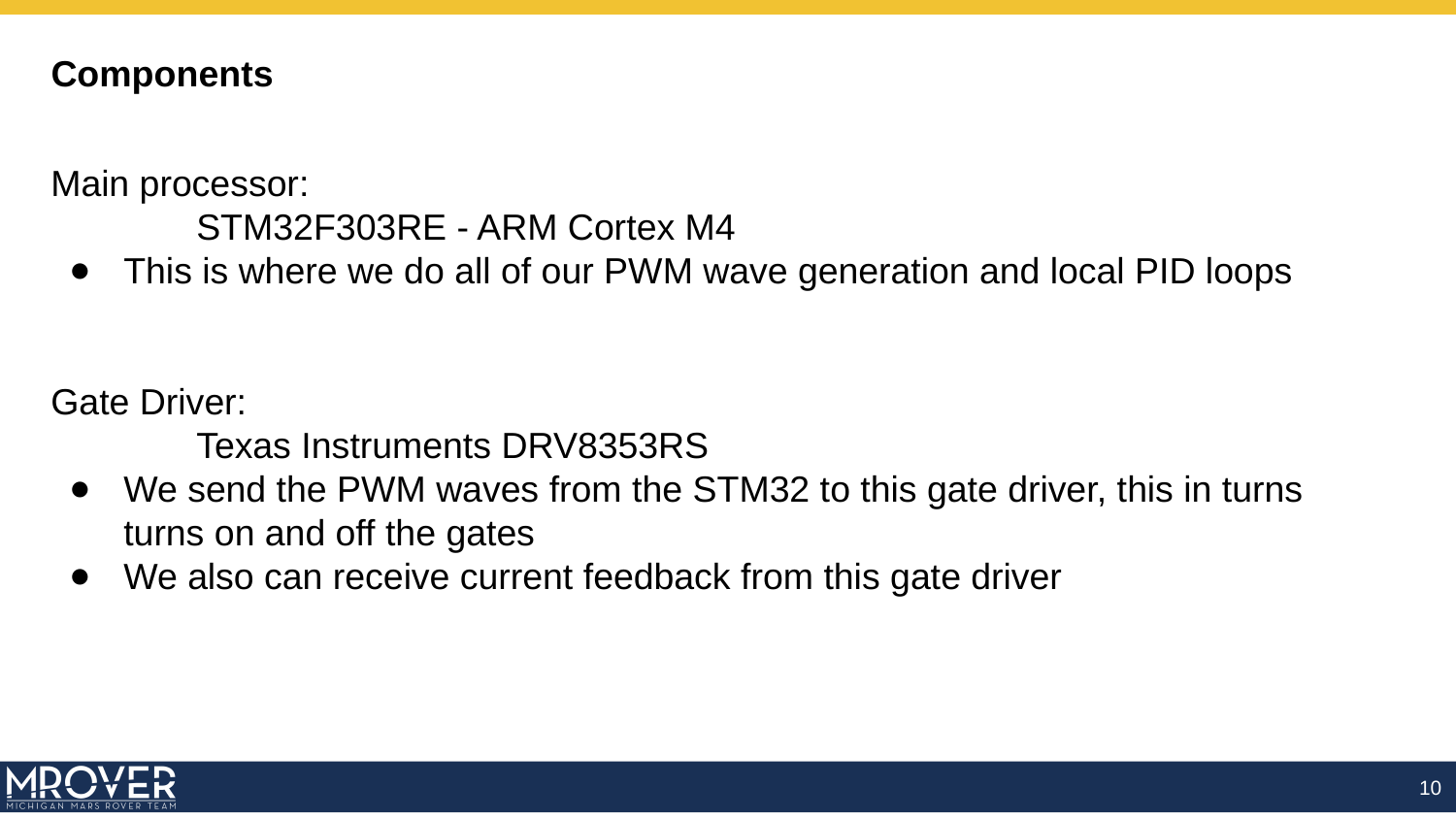

Components
# Main processor:
	STM32F303RE - ARM Cortex M4
This is where we do all of our PWM wave generation and local PID loops

Gate Driver:
	Texas Instruments DRV8353RS
We send the PWM waves from the STM32 to this gate driver, this in turns turns on and off the gates
We also can receive current feedback from this gate driver
10